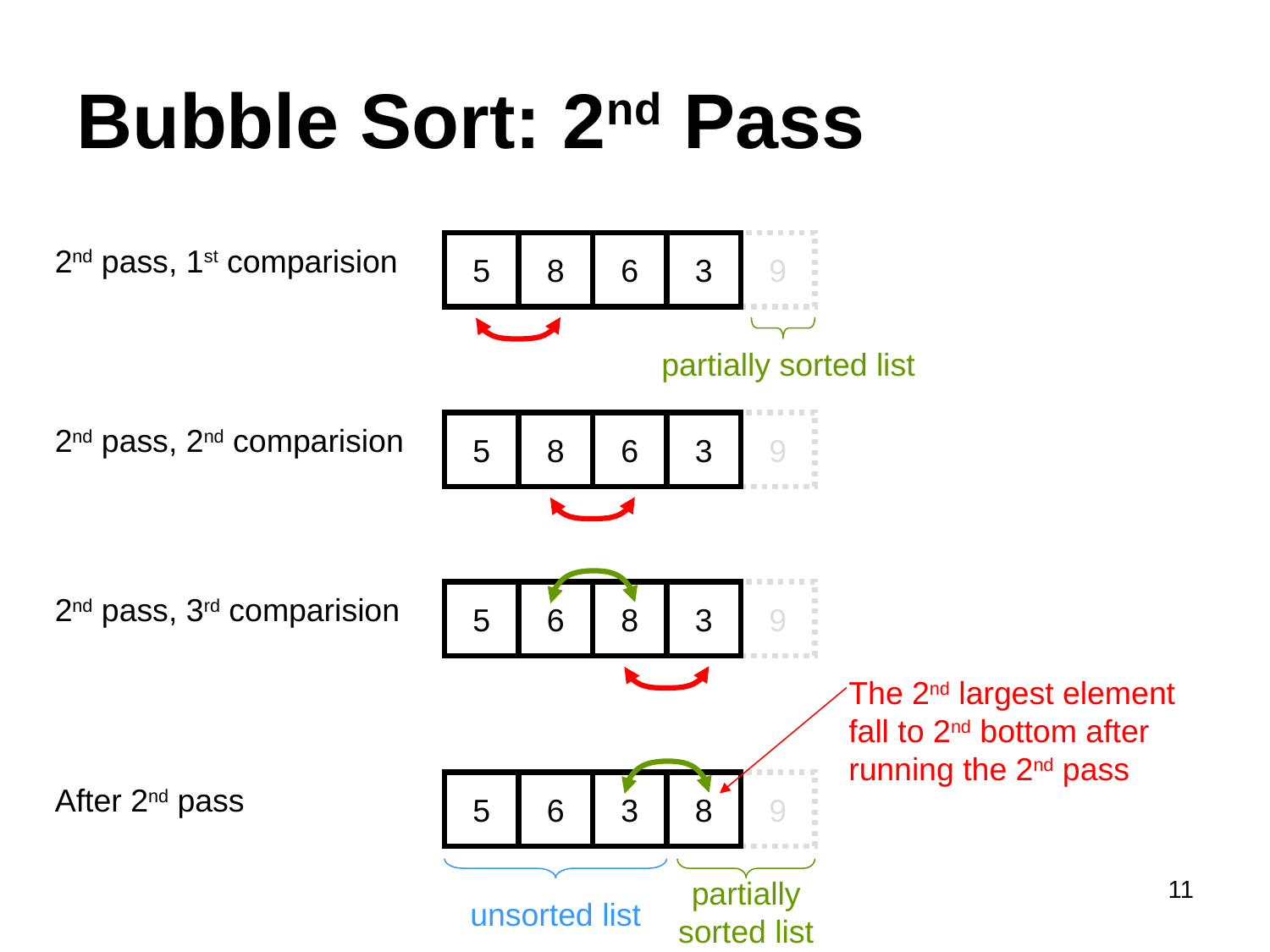

# Bubble Sort: 2nd Pass
5
8
6
3
9
2nd pass, 1st comparision

partially sorted list
5
8
6
3
9
2nd pass, 2nd comparision

5
6
8
3
9
2nd pass, 3rd comparision

The 2nd largest element fall to 2nd bottom after running the 2nd pass

5
6
3
8
9
After 2nd pass

11
partially
sorted list
unsorted list